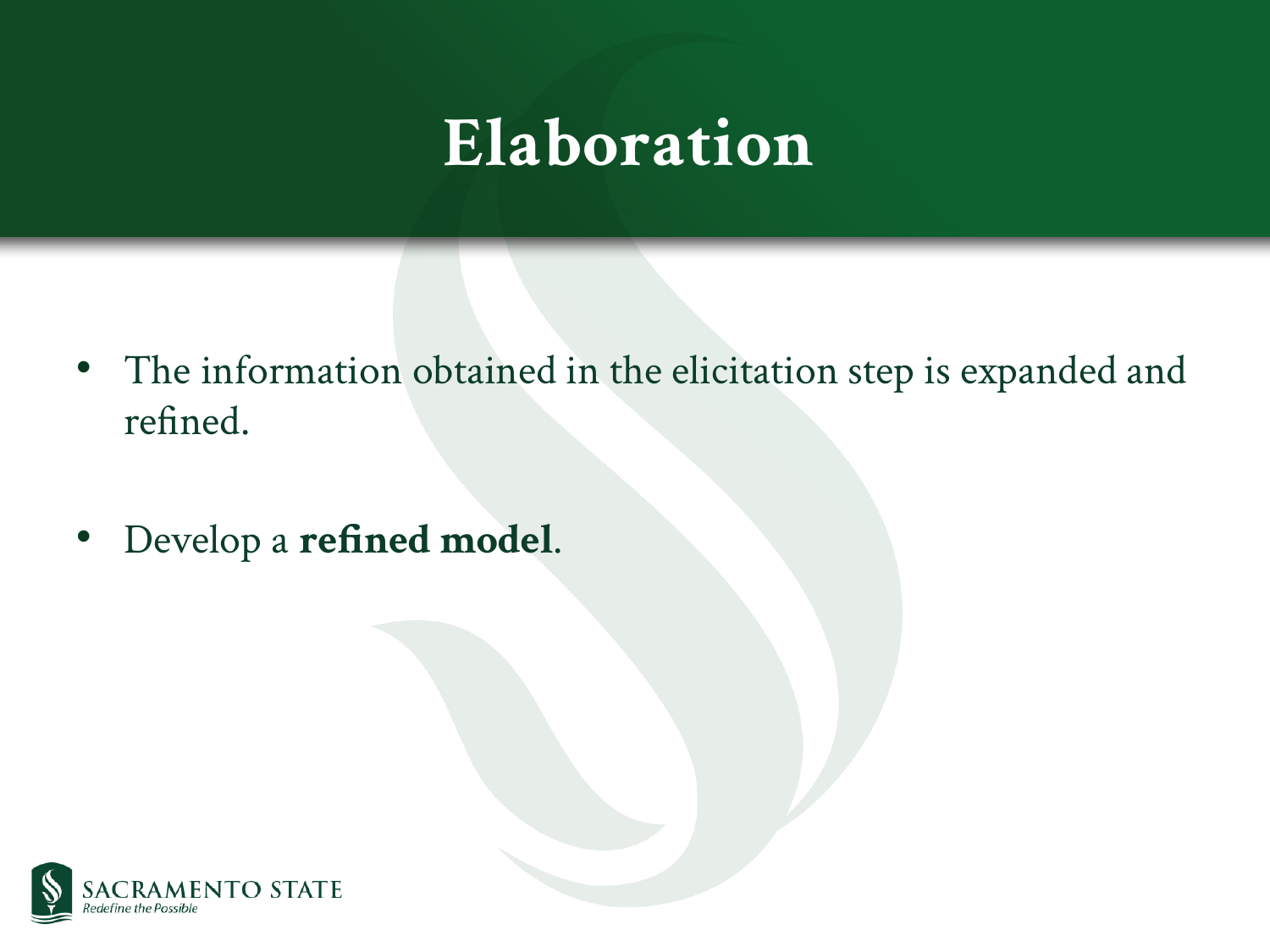

Elaboration

The information obtained in the elicitation step is expanded and refined.

Develop a refined model.